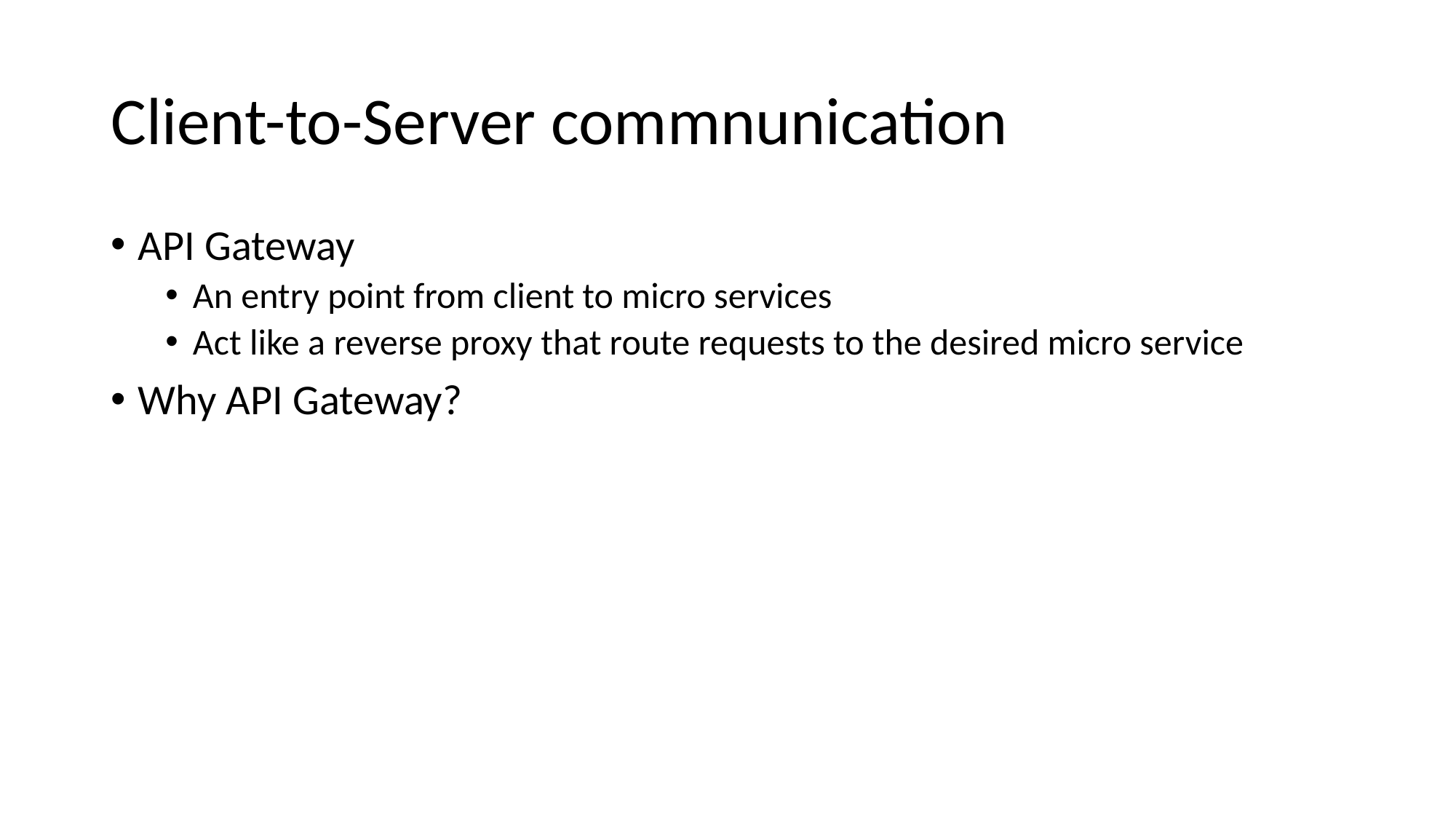

# Client-to-Server commnunication
API Gateway
An entry point from client to micro services
Act like a reverse proxy that route requests to the desired micro service
Why API Gateway?